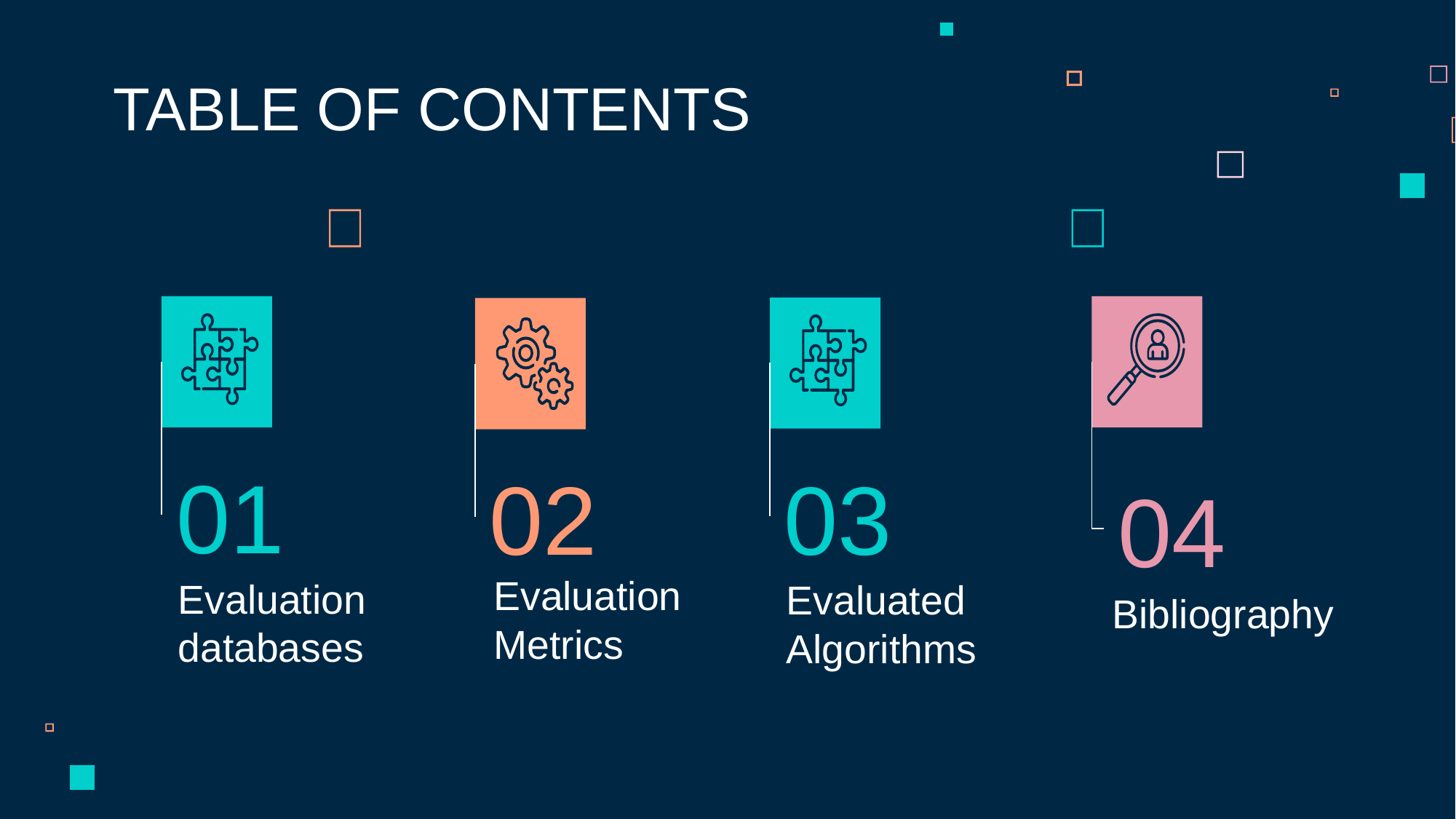

TABLE OF CONTENTS

01
03
02
04
# Evaluation databases
Evaluated Algorithms
Evaluation Metrics
Bibliography